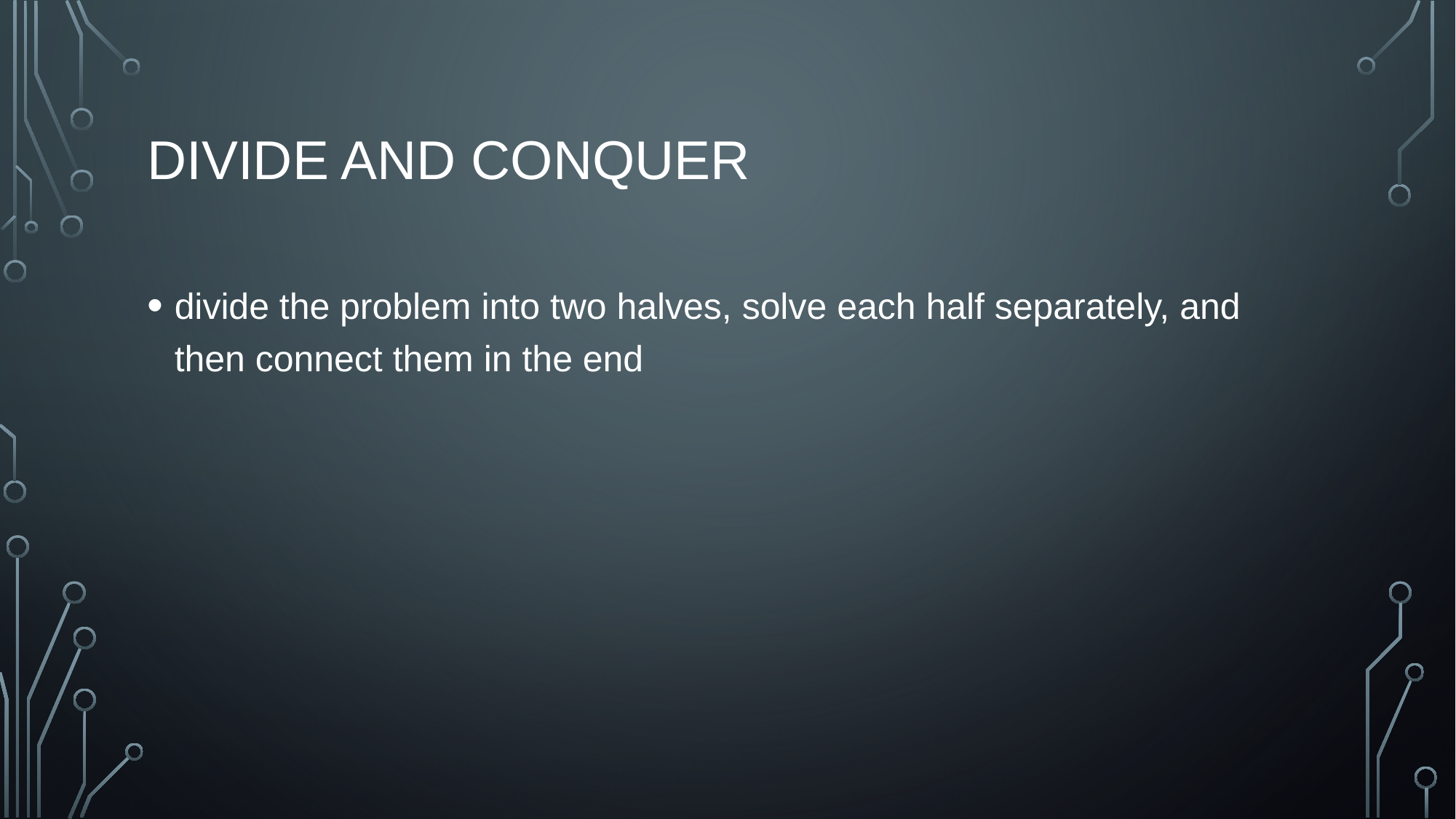

# Divide and conquer
divide the problem into two halves, solve each half separately, and then connect them in the end